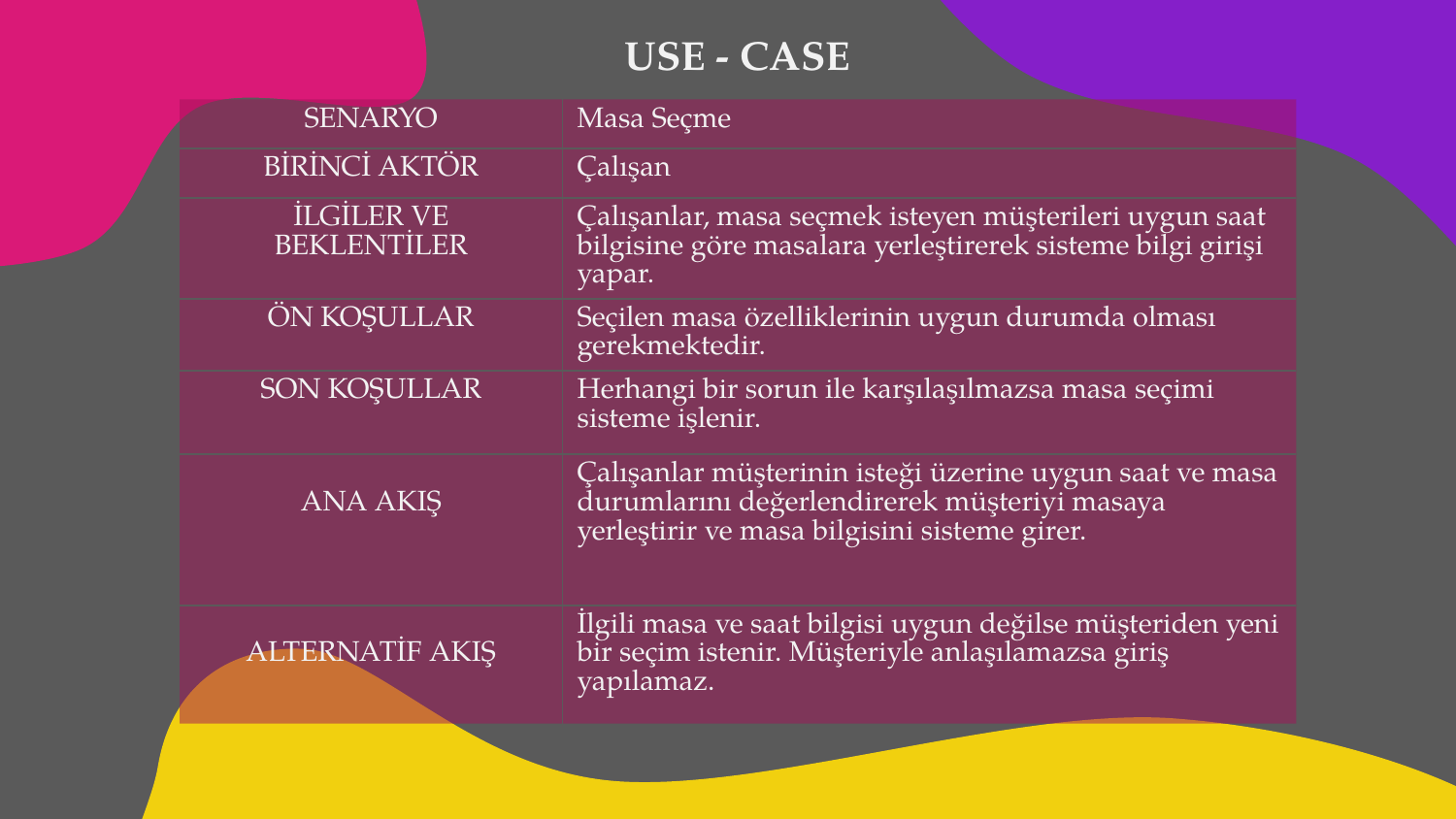

USE - CASE
| SENARYO | Masa Seçme |
| --- | --- |
| BİRİNCİ AKTÖR | Çalışan |
| İLGİLER VE BEKLENTİLER | Çalışanlar, masa seçmek isteyen müşterileri uygun saat bilgisine göre masalara yerleştirerek sisteme bilgi girişi yapar. |
| ÖN KOŞULLAR | Seçilen masa özelliklerinin uygun durumda olması gerekmektedir. |
| SON KOŞULLAR | Herhangi bir sorun ile karşılaşılmazsa masa seçimi sisteme işlenir. |
| ANA AKIŞ | Çalışanlar müşterinin isteği üzerine uygun saat ve masa durumlarını değerlendirerek müşteriyi masaya yerleştirir ve masa bilgisini sisteme girer. |
| ALTERNATİF AKIŞ | İlgili masa ve saat bilgisi uygun değilse müşteriden yeni bir seçim istenir. Müşteriyle anlaşılamazsa giriş yapılamaz. |